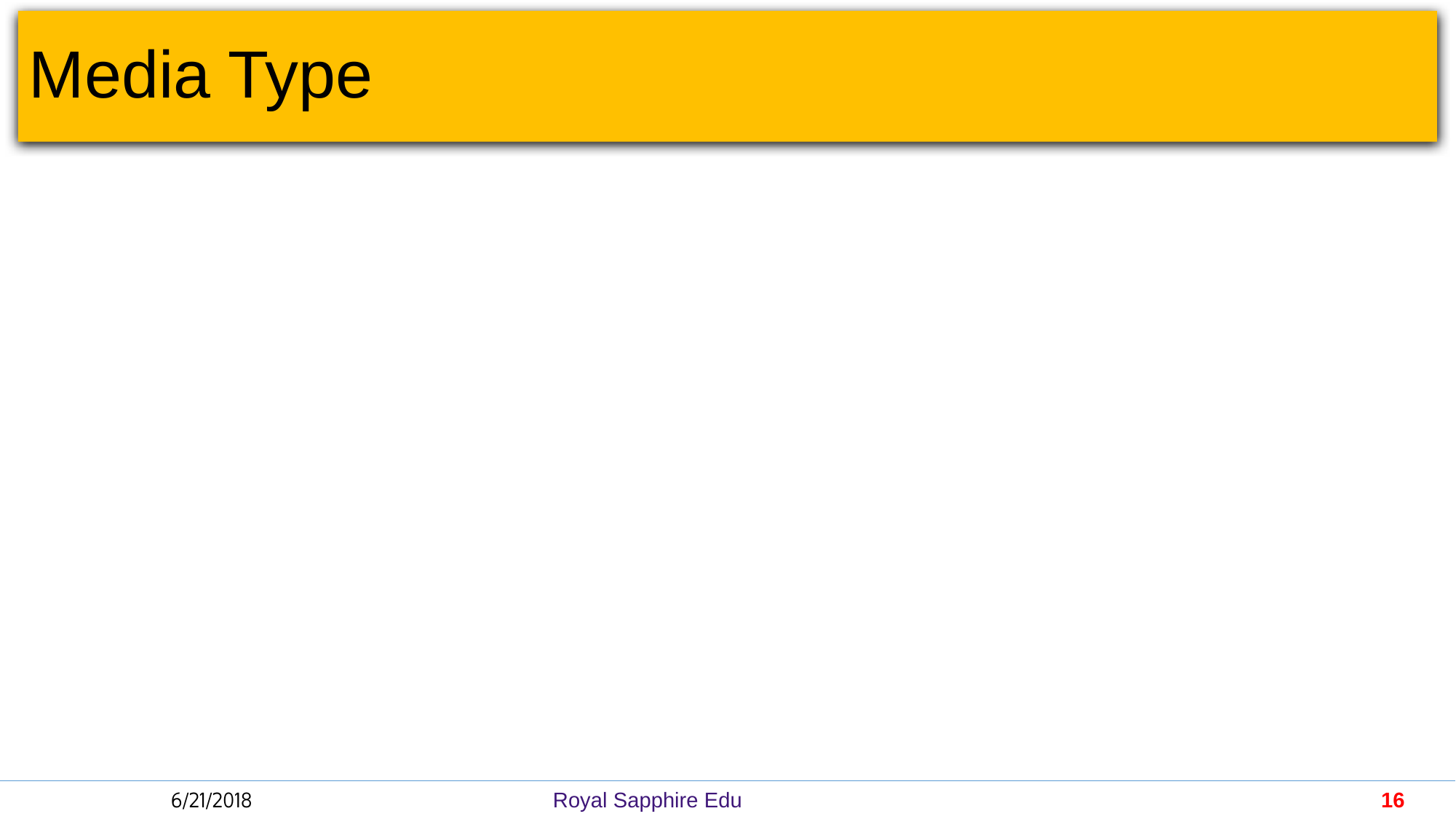

# Media Type

6/21/2018
Royal Sapphire Edu
16